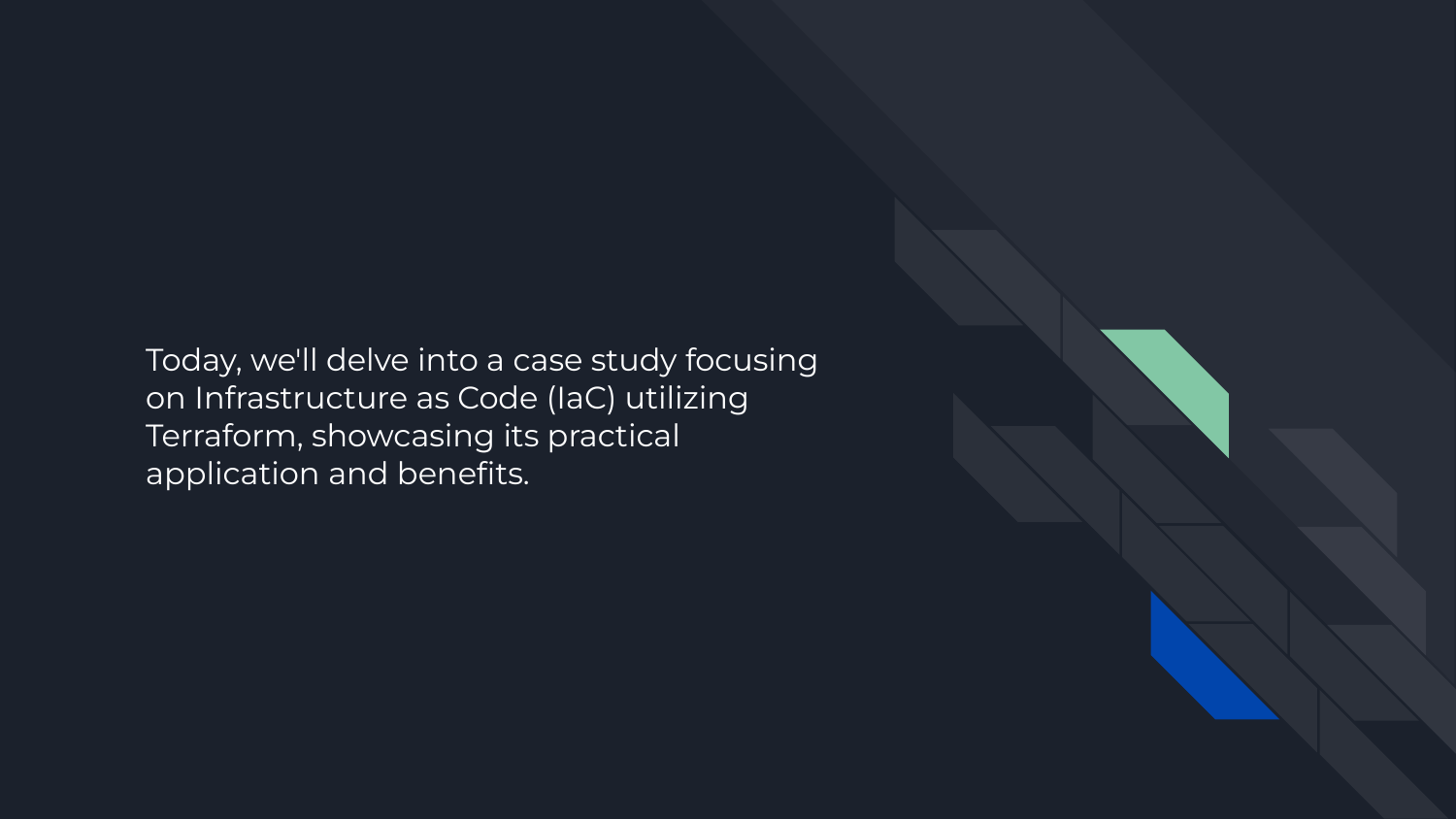

# Today, we'll delve into a case study focusing on Infrastructure as Code (IaC) utilizing Terraform, showcasing its practical application and benefits.